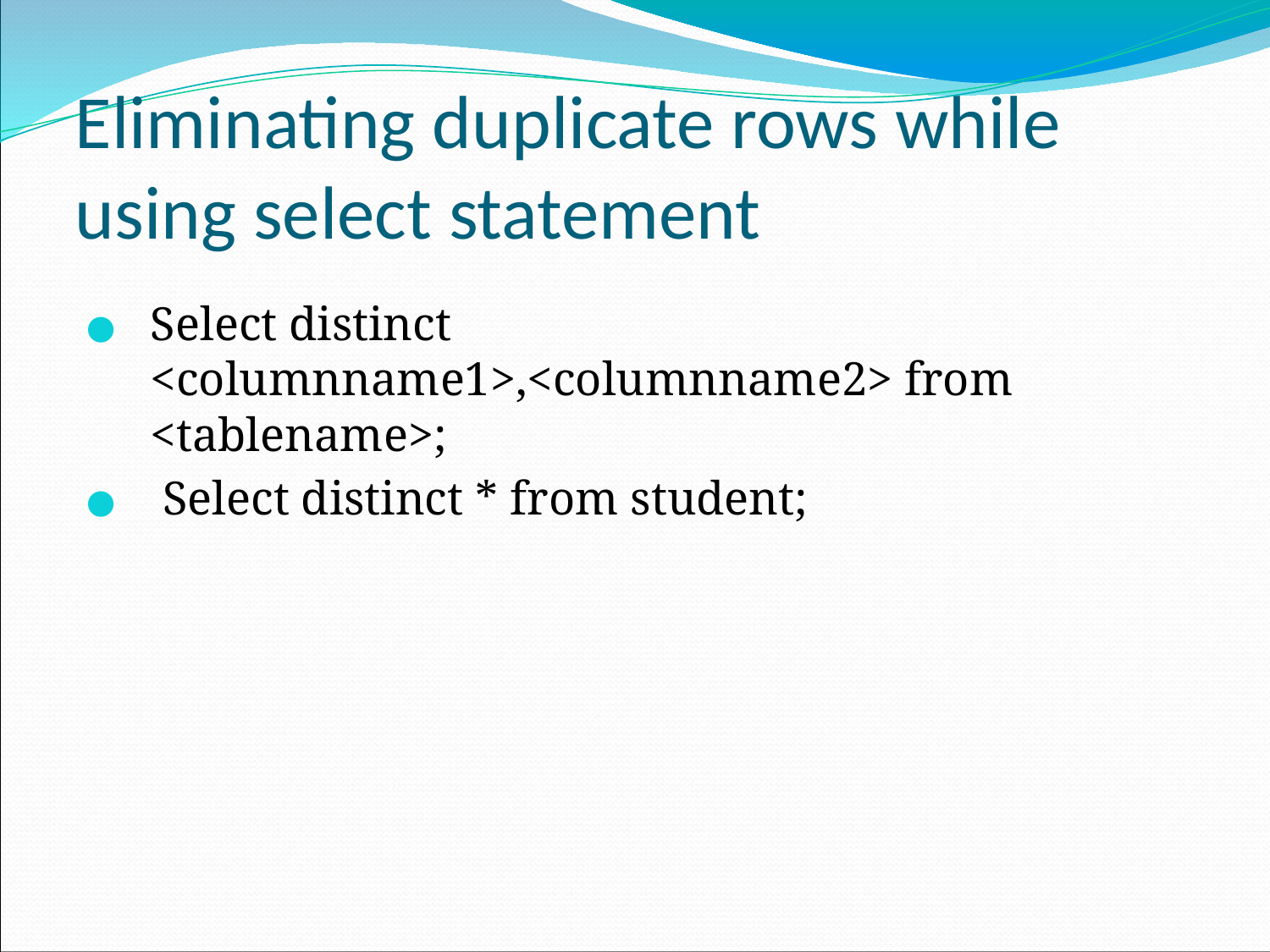

# Eliminating duplicate rows while using select statement
Select distinct <columnname1>,<columnname2> from <tablename>;
 Select distinct * from student;